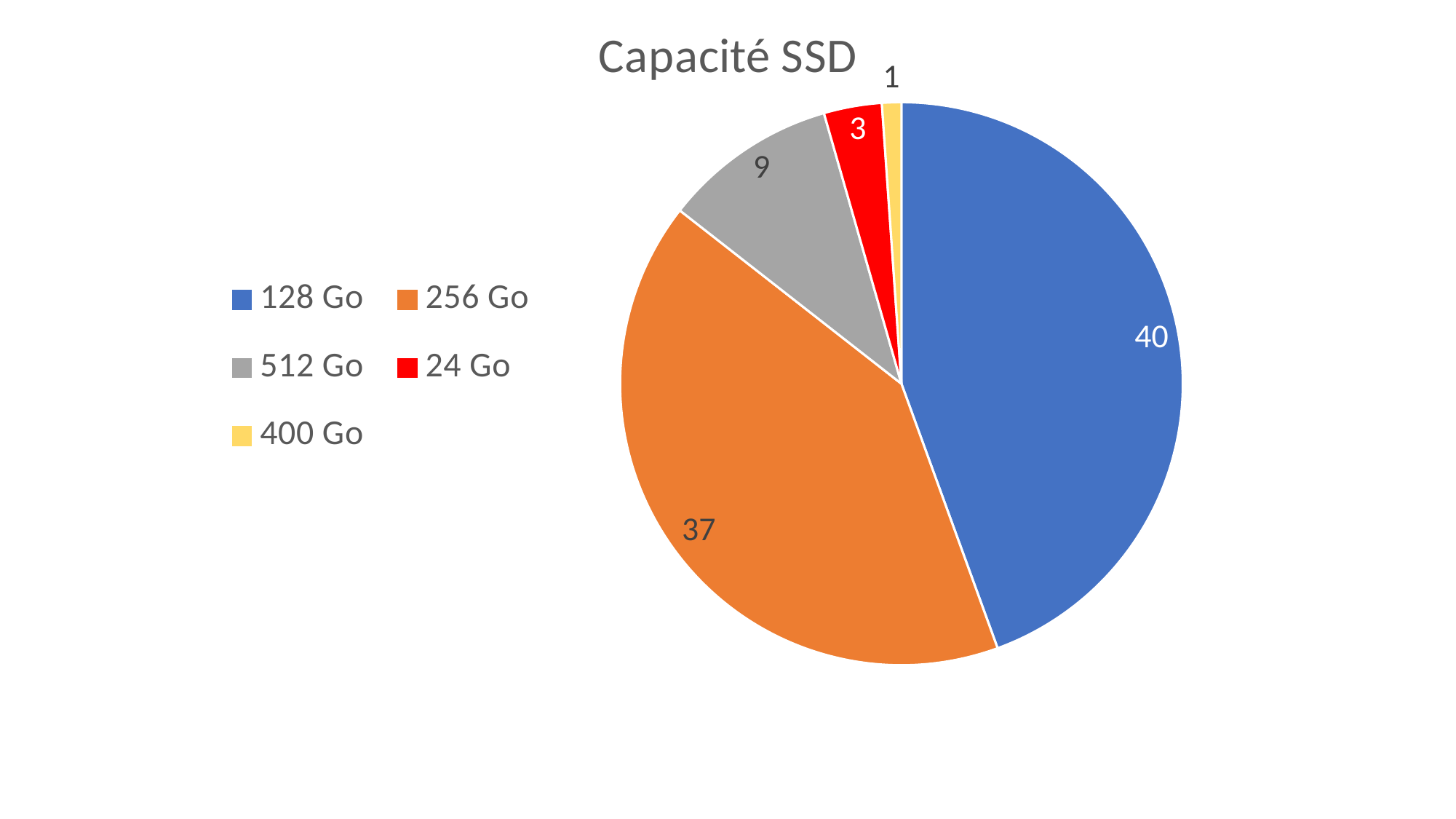

### Chart: Capacité SSD

| Category | SSD |
|---|---|
| 128 Go | 40.0 |
| 256 Go | 37.0 |
| 512 Go | 9.0 |
| 24 Go | 3.0 |
| 400 Go | 1.0 |